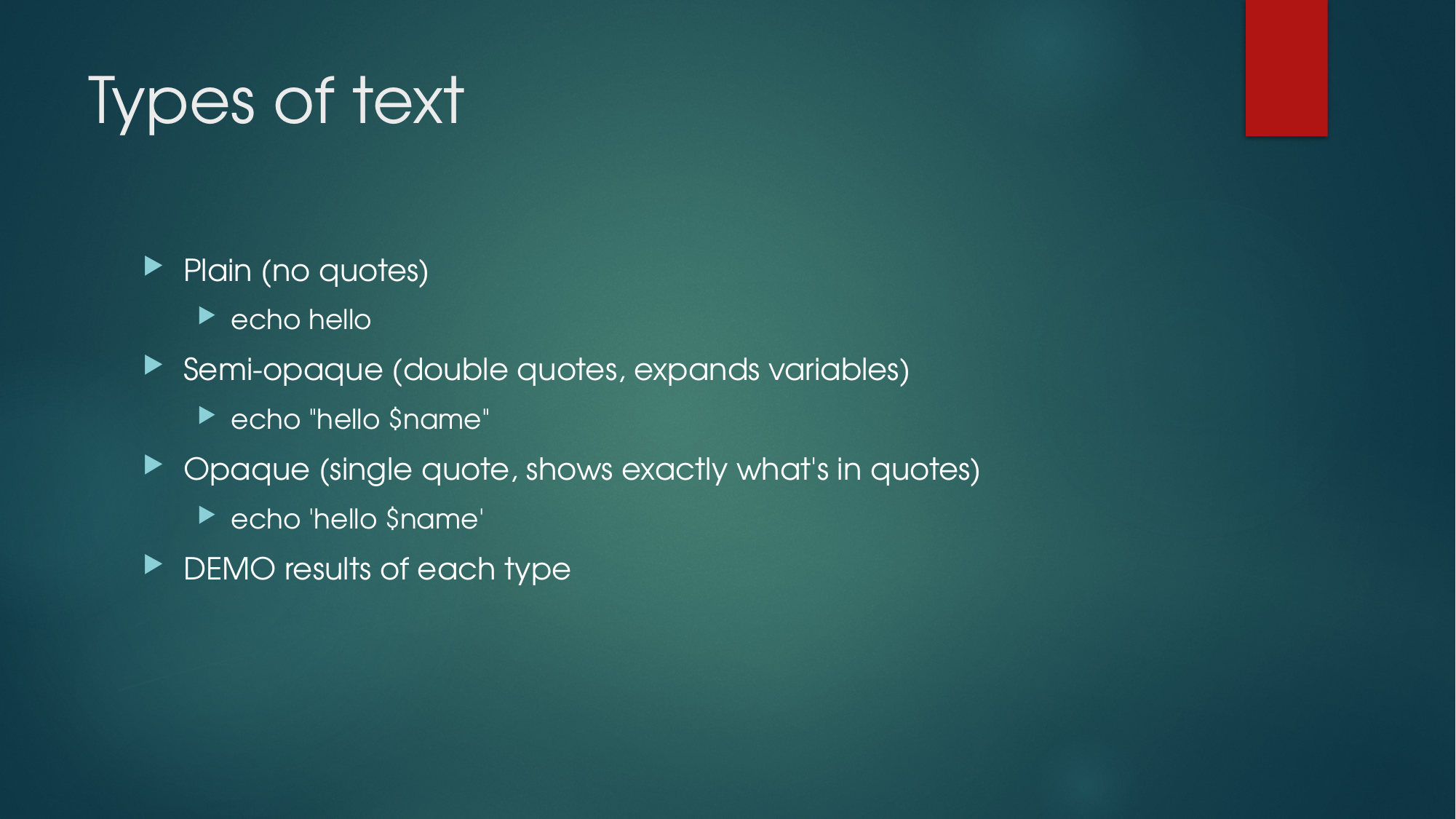

# Types of text
Plain (no quotes)
echo hello
Semi-opaque (double quotes, expands variables)
echo "hello $name"
Opaque (single quote, shows exactly what's in quotes)
echo 'hello $name'
DEMO results of each type